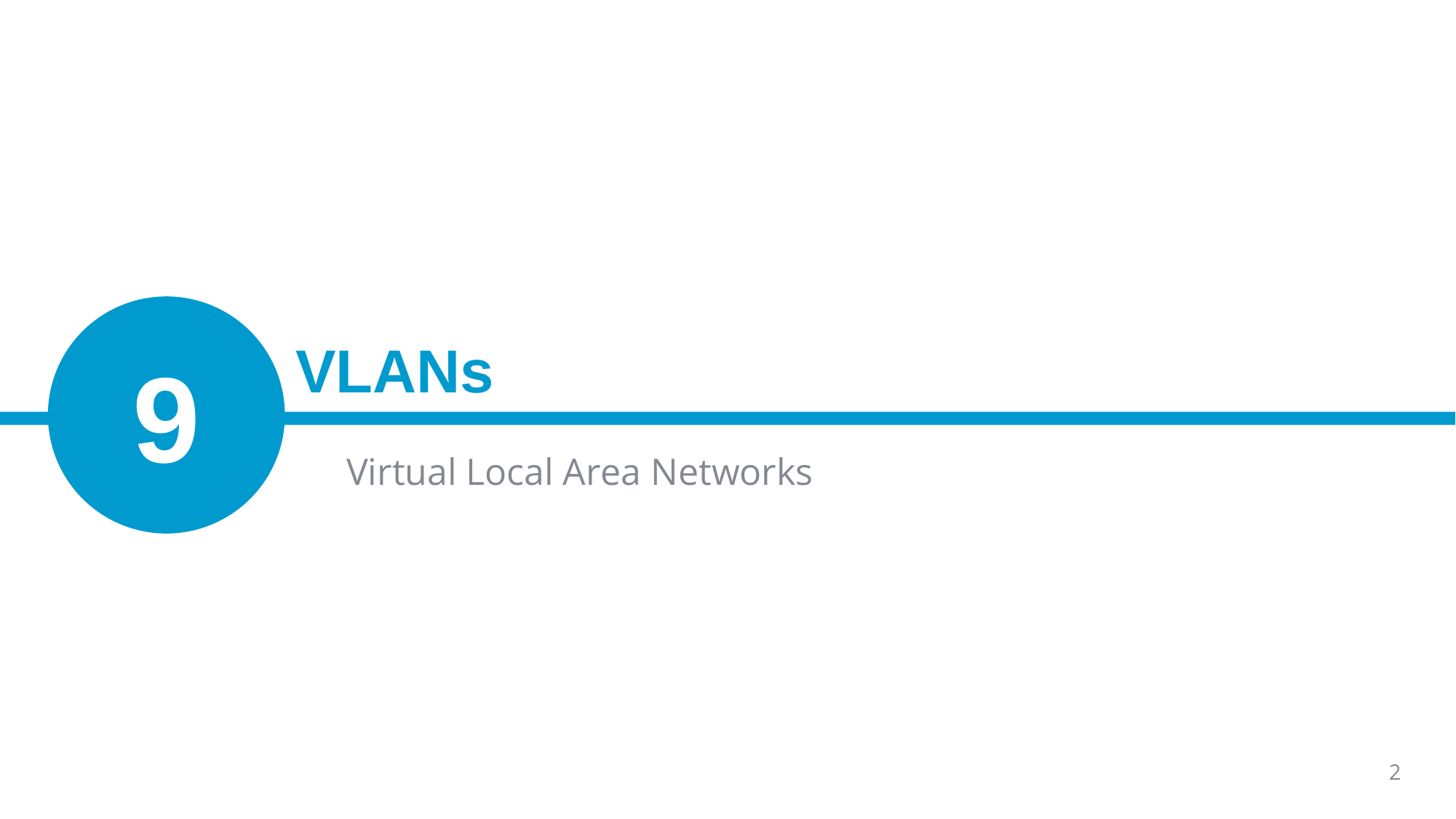

# VLANs
9

Virtual Local Area Networks